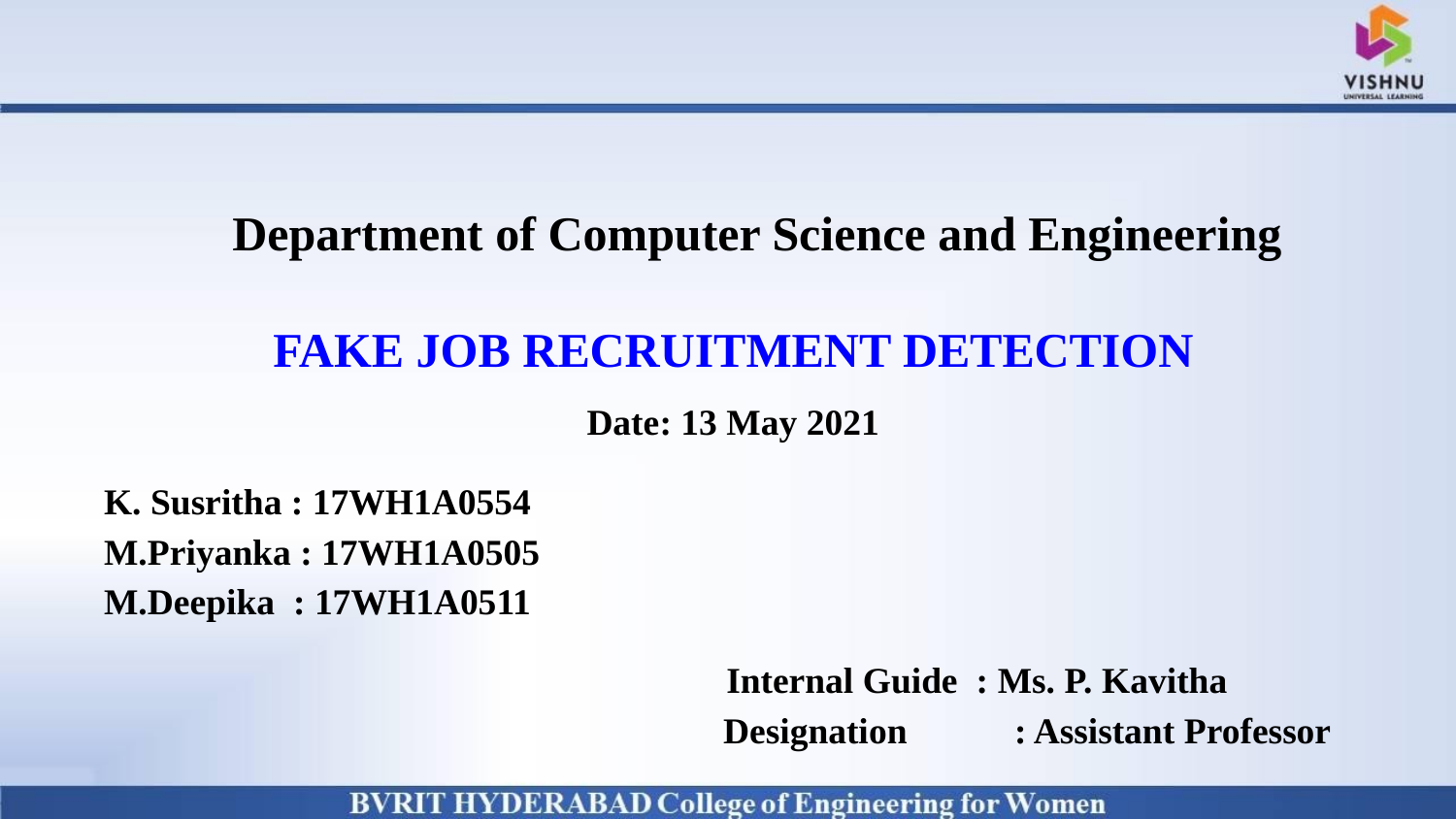

# Department of Computer Science and Engineering
FAKE JOB RECRUITMENT DETECTION
Date: 13 May 2021
K. Susritha : 17WH1A0554
M.Priyanka : 17WH1A0505
M.Deepika  : 17WH1A0511
Internal Guide  : Ms. P. Kavitha  Designation	: Assistant Professor